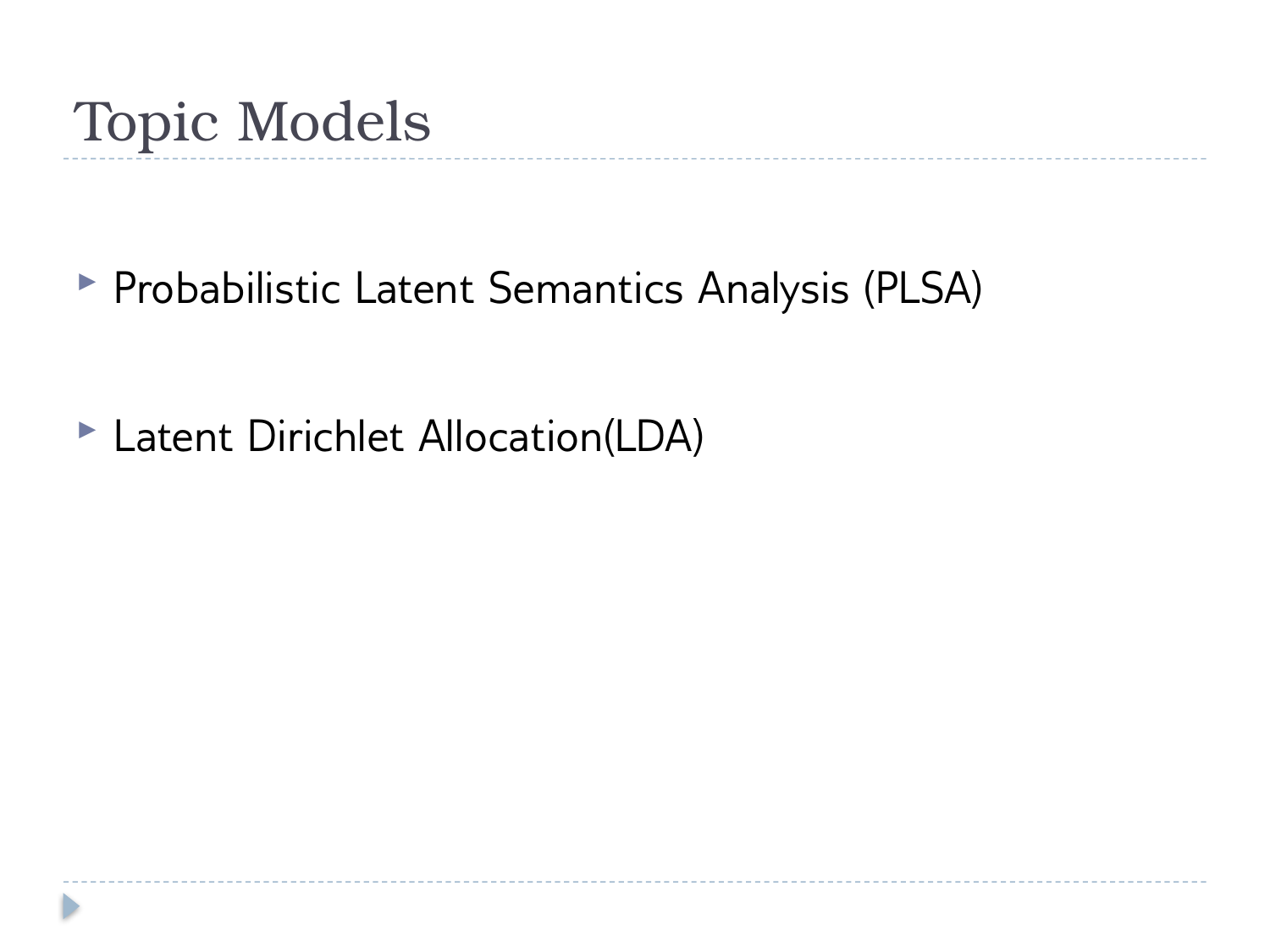

# Topic Models
Probabilistic Latent Semantics Analysis (PLSA)
Latent Dirichlet Allocation(LDA)